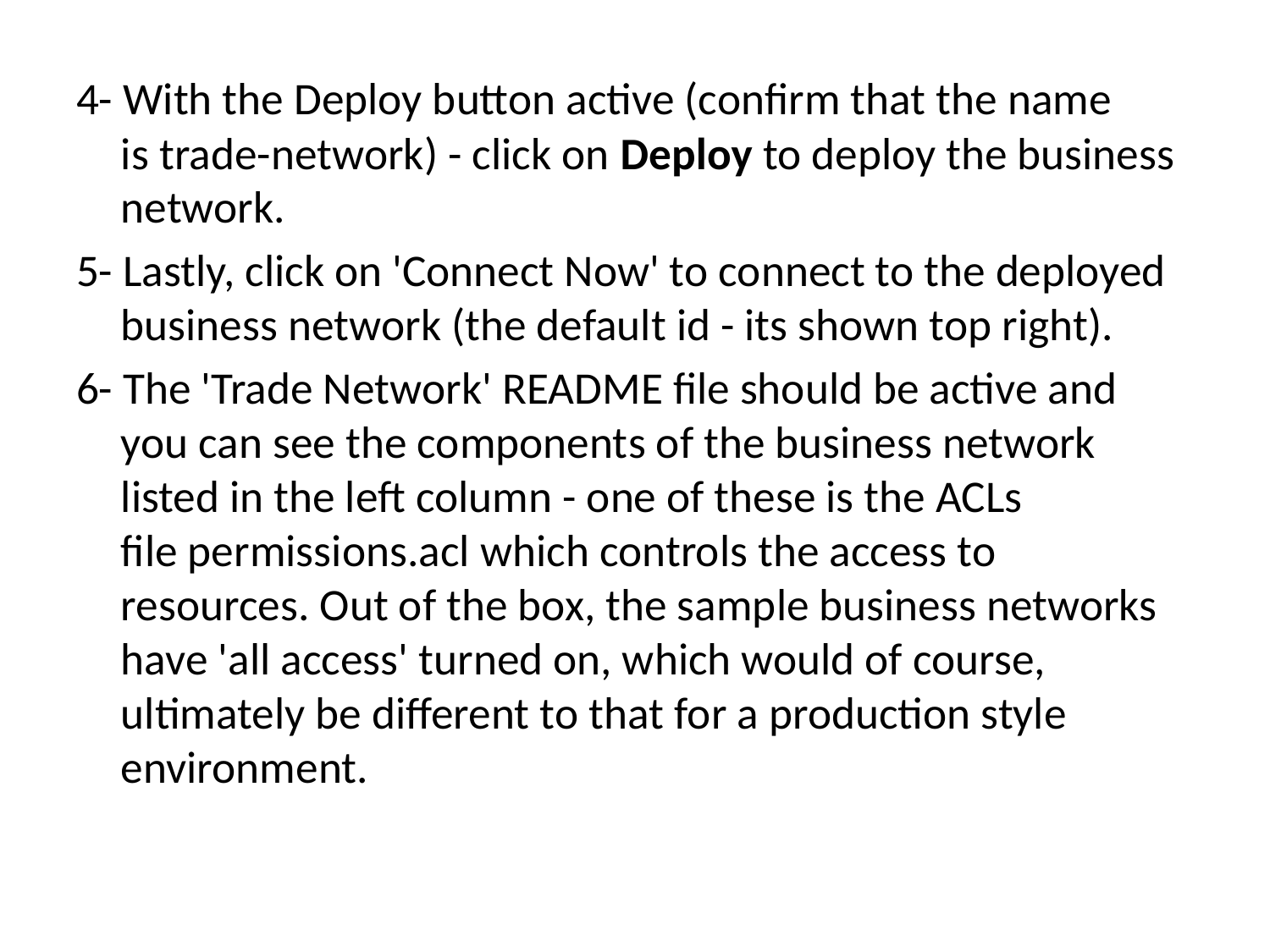

4- With the Deploy button active (confirm that the name is trade-network) - click on Deploy to deploy the business network.
5- Lastly, click on 'Connect Now' to connect to the deployed business network (the default id - its shown top right).
6- The 'Trade Network' README file should be active and you can see the components of the business network listed in the left column - one of these is the ACLs file permissions.acl which controls the access to resources. Out of the box, the sample business networks have 'all access' turned on, which would of course, ultimately be different to that for a production style environment.